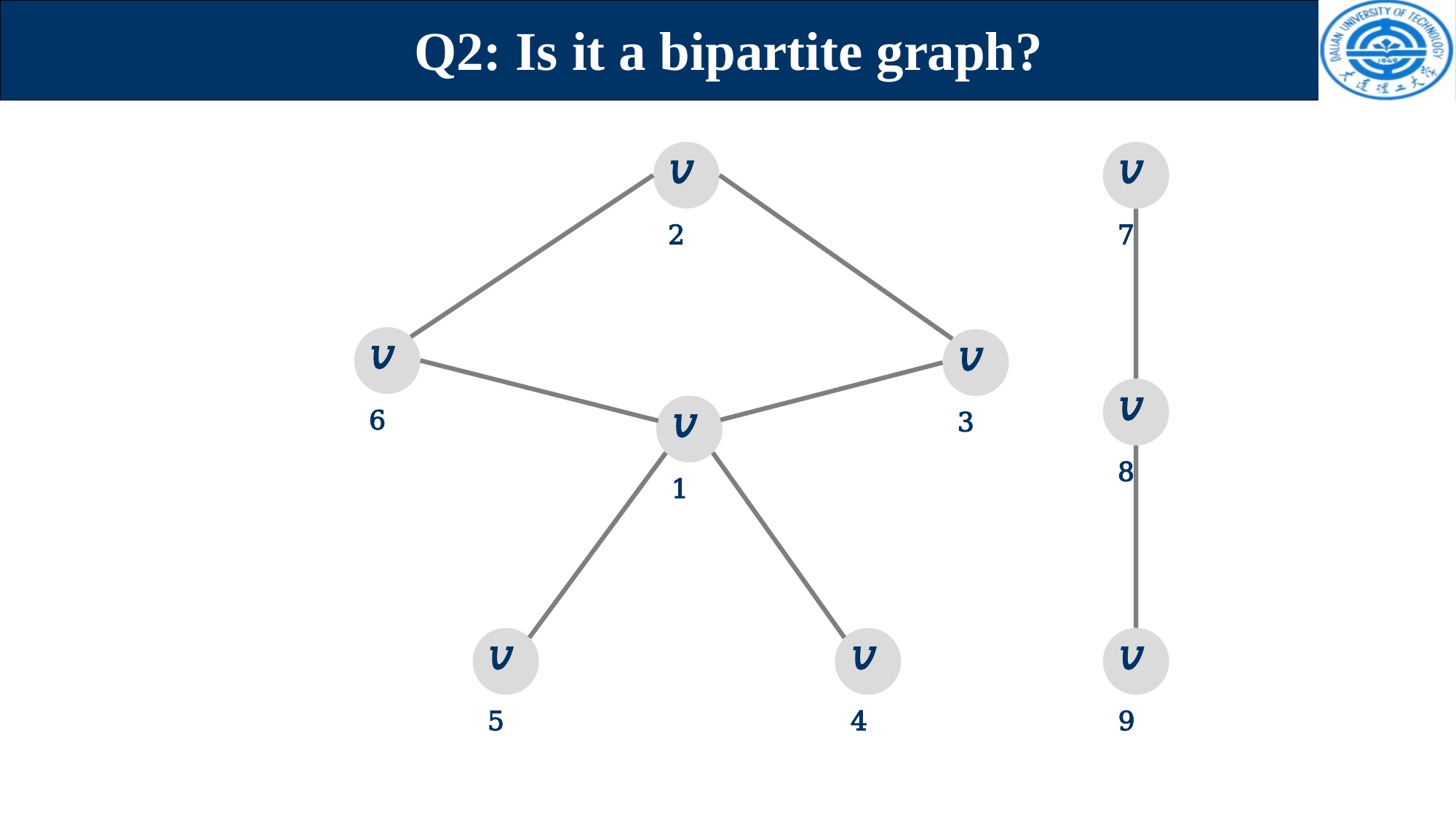

# Q2: Is it a bipartite graph?
𝑣2
𝑣7

𝑣6
𝑣3

𝑣8

𝑣1

𝑣9
𝑣5
𝑣4